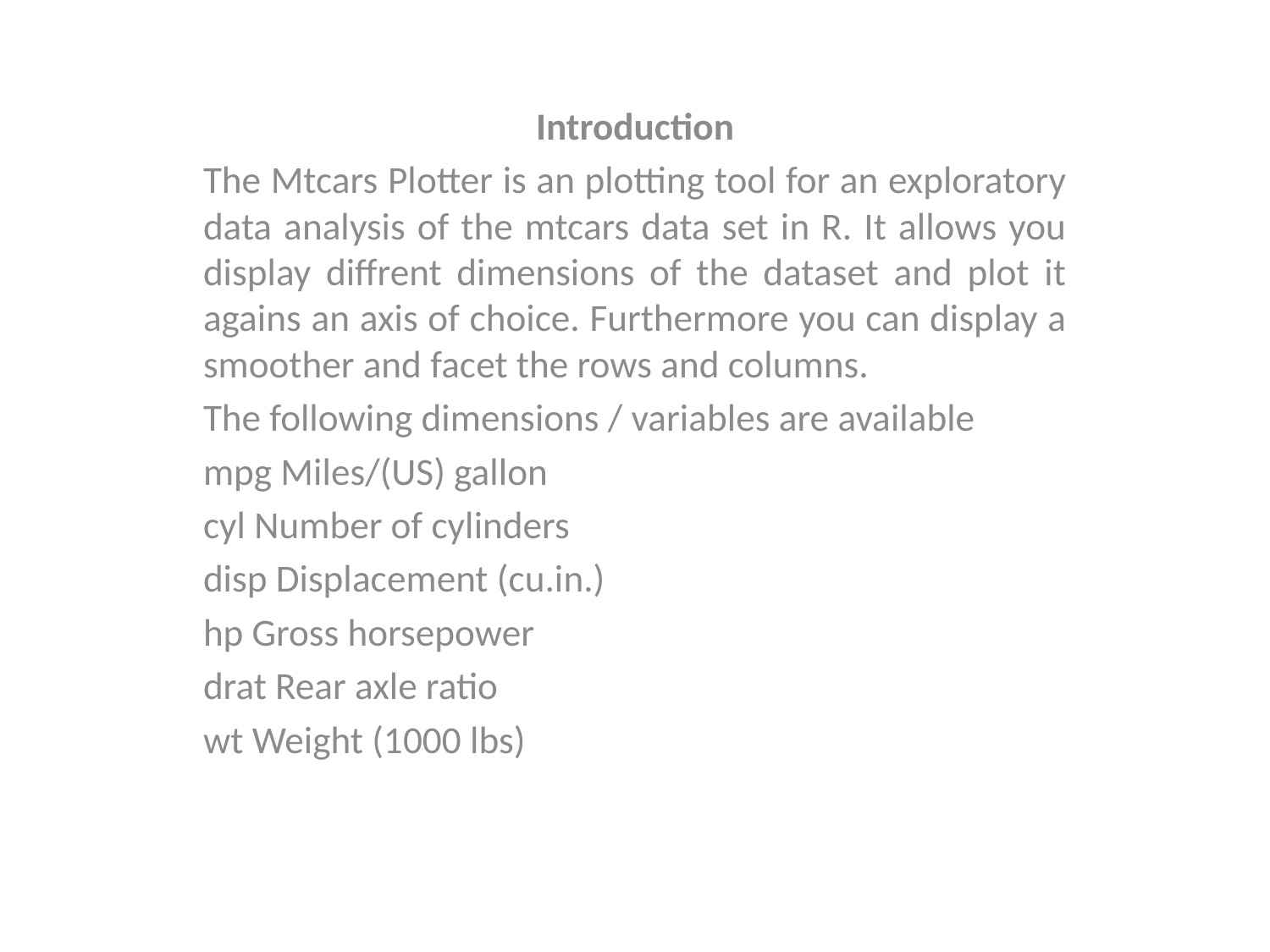

Introduction
The Mtcars Plotter is an plotting tool for an exploratory data analysis of the mtcars data set in R. It allows you display diffrent dimensions of the dataset and plot it agains an axis of choice. Furthermore you can display a smoother and facet the rows and columns.
The following dimensions / variables are available
mpg Miles/(US) gallon
cyl Number of cylinders
disp Displacement (cu.in.)
hp Gross horsepower
drat Rear axle ratio
wt Weight (1000 lbs)